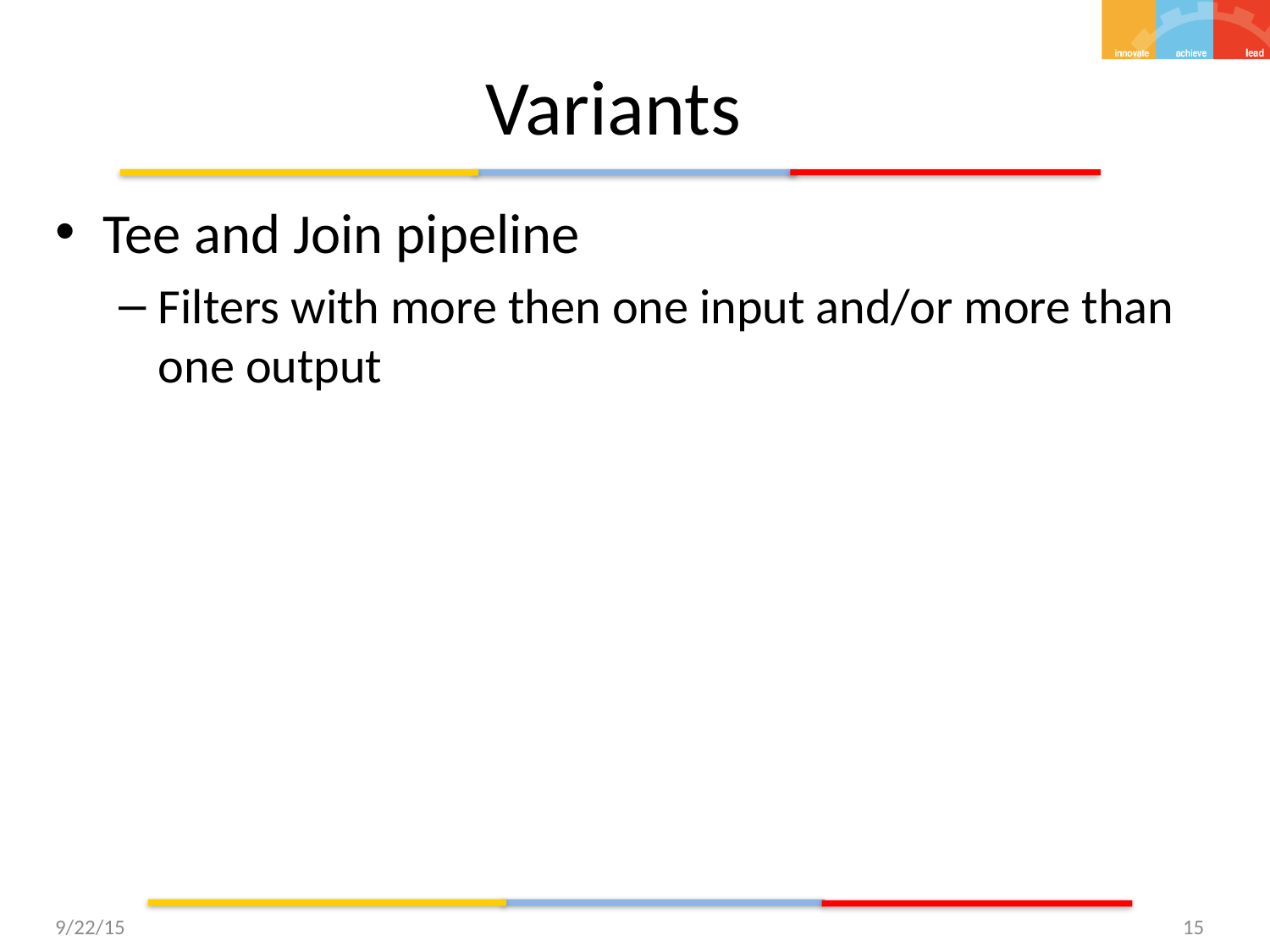

# Variants
Tee and Join pipeline
Filters with more then one input and/or more than one output
9/22/15
15